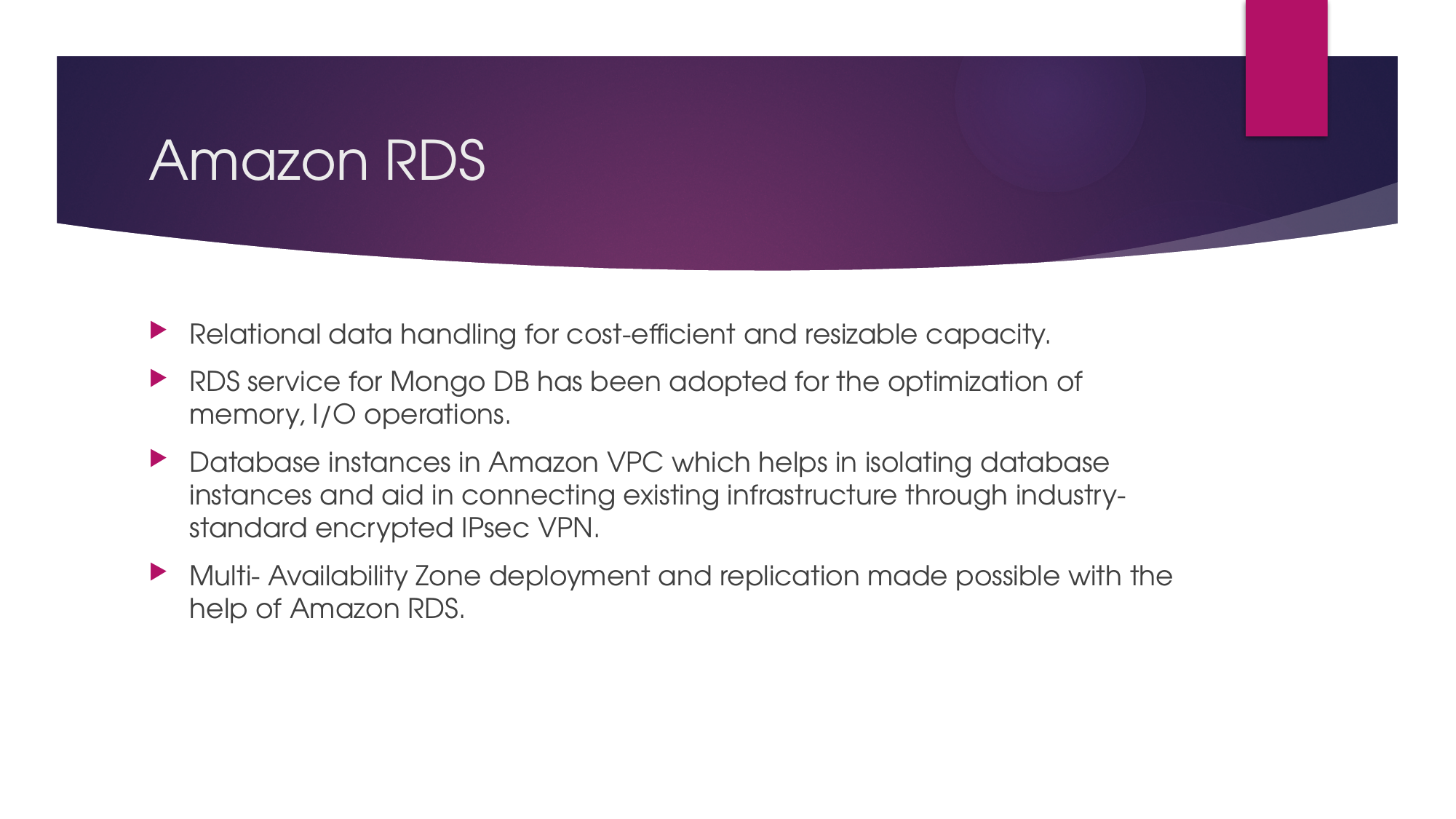

# Amazon RDS
Relational data handling for cost-efficient and resizable capacity.
RDS service for Mongo DB has been adopted for the optimization of memory, I/O operations.
Database instances in Amazon VPC which helps in isolating database instances and aid in connecting existing infrastructure through industry-standard encrypted IPsec VPN.
Multi- Availability Zone deployment and replication made possible with the help of Amazon RDS.